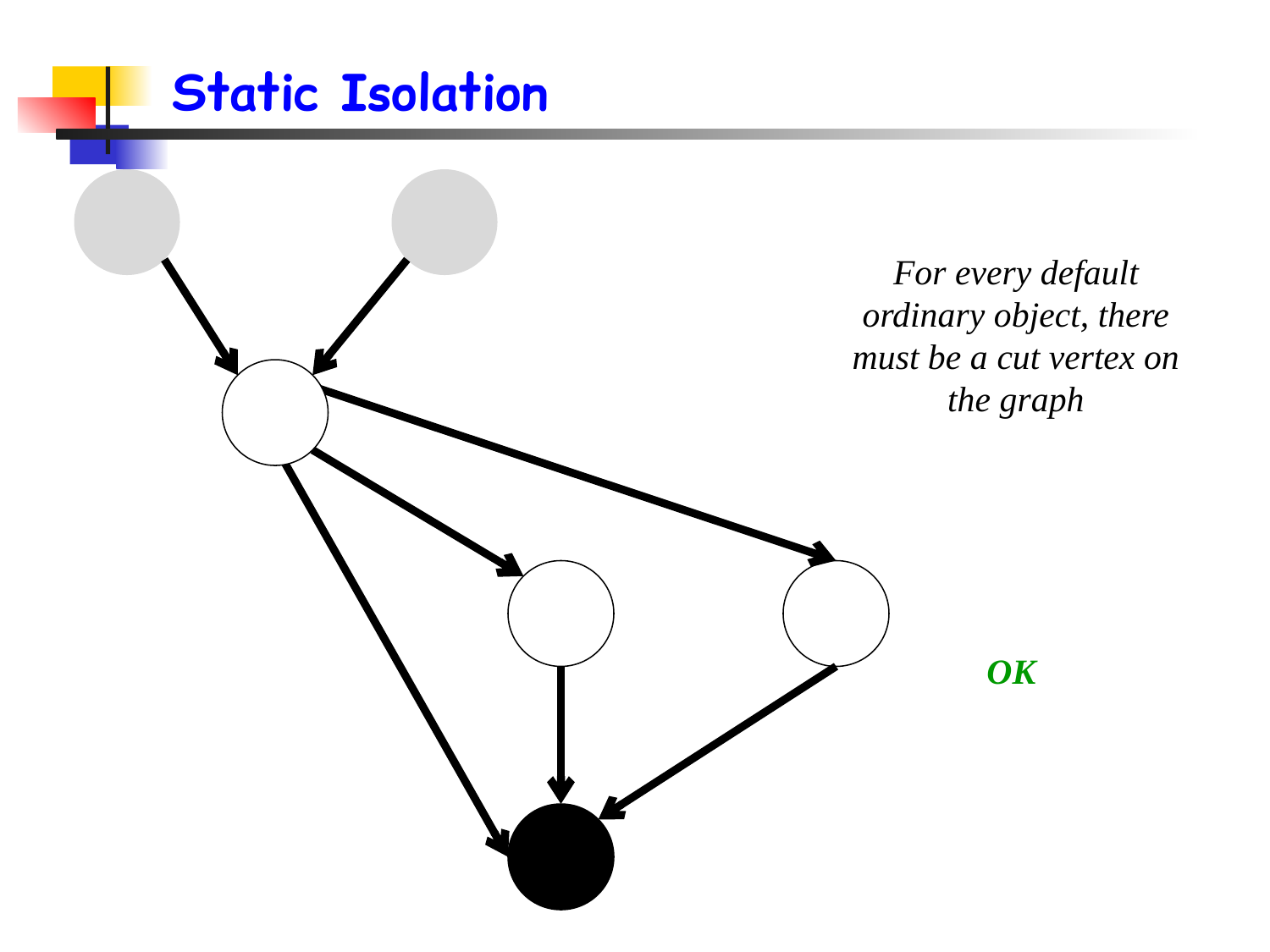

# Static Isolation

For every default ordinary object, there must be a cut vertex on the graph

OK